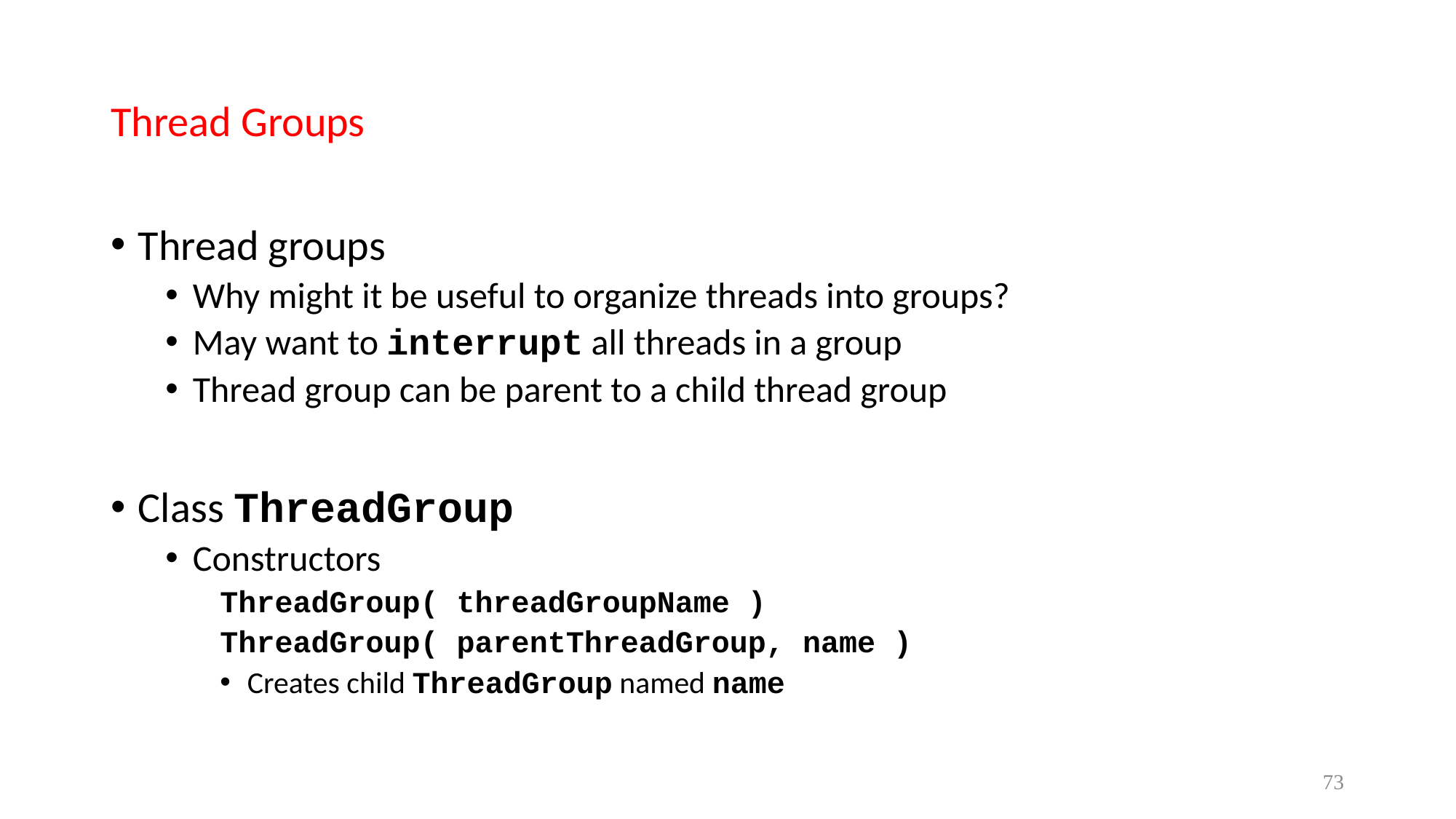

# Thread Groups
Thread groups
Why might it be useful to organize threads into groups?
May want to interrupt all threads in a group
Thread group can be parent to a child thread group

Class ThreadGroup
Constructors
ThreadGroup( threadGroupName )
ThreadGroup( parentThreadGroup, name )
Creates child ThreadGroup named name

73